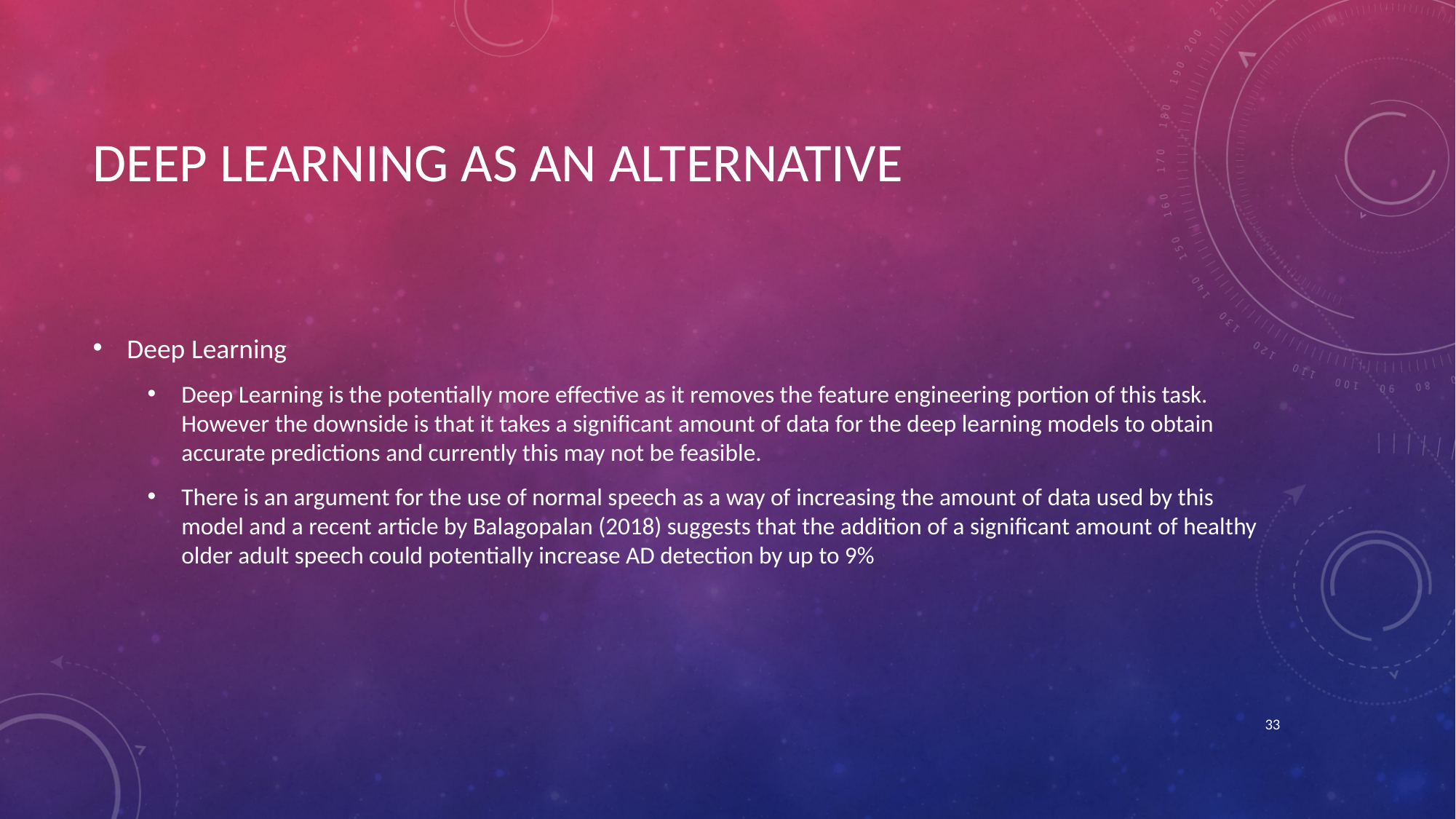

# Deep learning As An Alternative
Deep Learning
Deep Learning is the potentially more effective as it removes the feature engineering portion of this task. However the downside is that it takes a significant amount of data for the deep learning models to obtain accurate predictions and currently this may not be feasible.
There is an argument for the use of normal speech as a way of increasing the amount of data used by this model and a recent article by Balagopalan (2018) suggests that the addition of a significant amount of healthy older adult speech could potentially increase AD detection by up to 9%

33